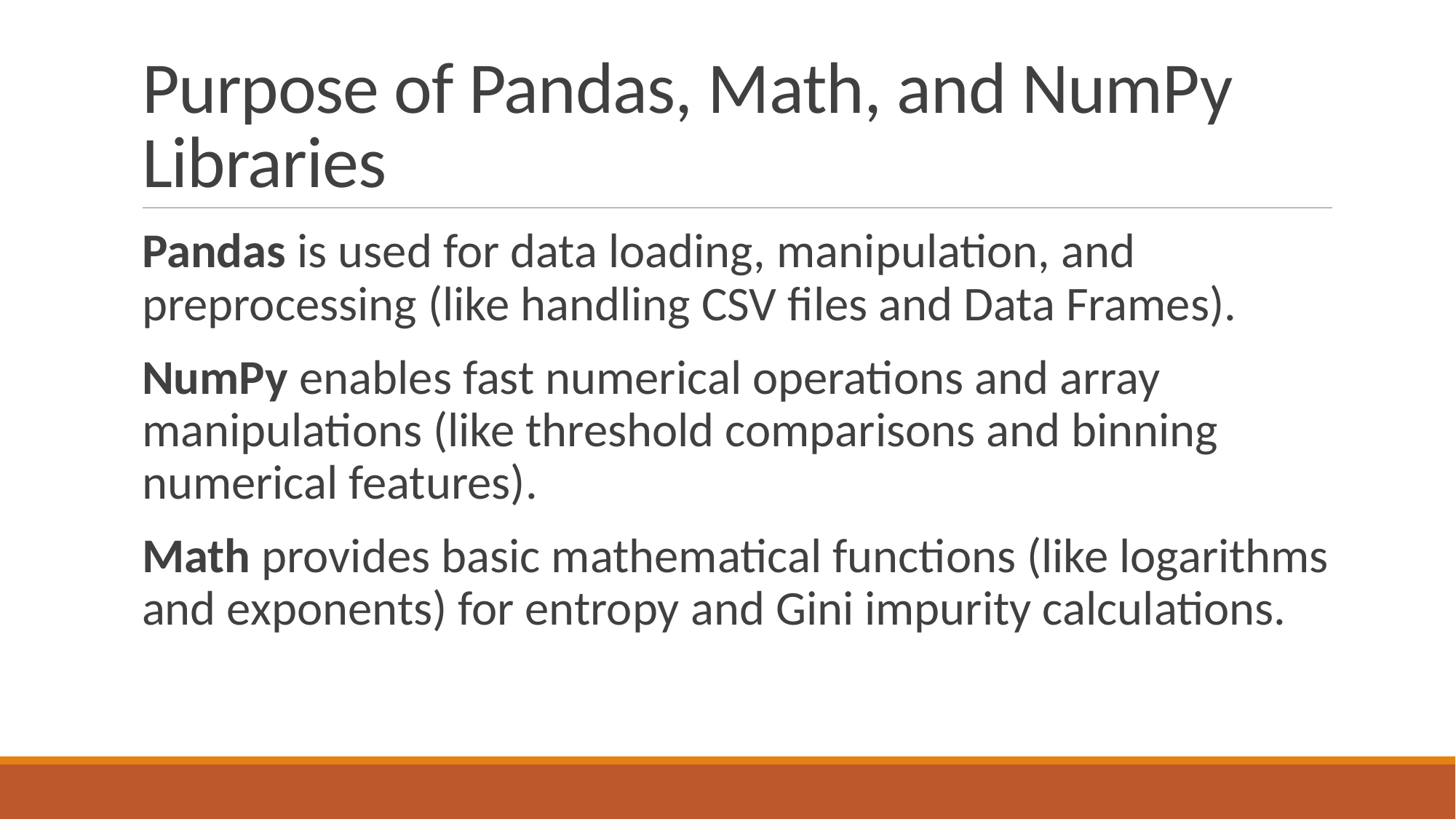

# Purpose of Pandas, Math, and NumPy Libraries
Pandas is used for data loading, manipulation, and preprocessing (like handling CSV files and Data Frames).
NumPy enables fast numerical operations and array manipulations (like threshold comparisons and binning numerical features).
Math provides basic mathematical functions (like logarithms and exponents) for entropy and Gini impurity calculations.